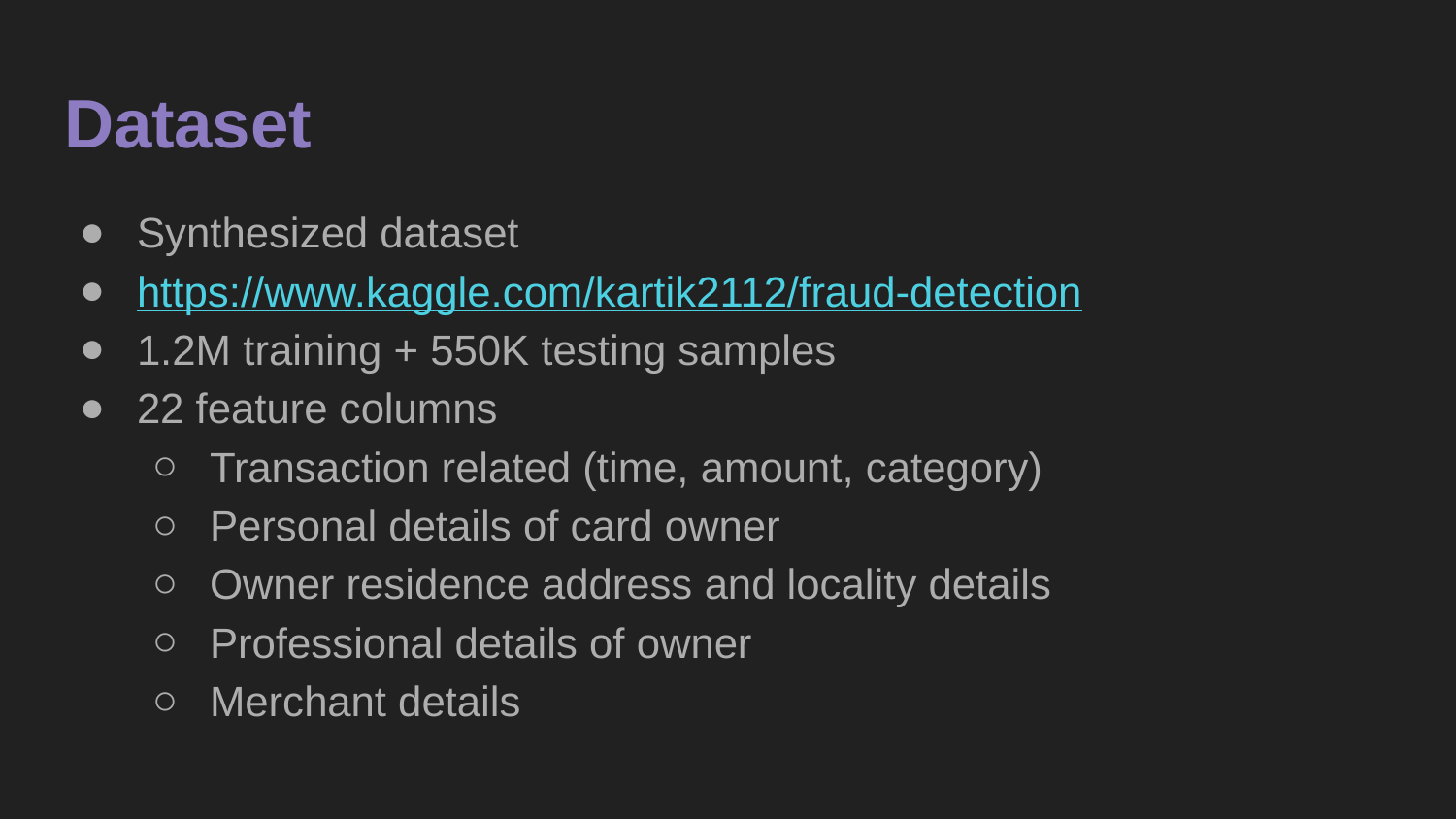

# Dataset
Synthesized dataset
https://www.kaggle.com/kartik2112/fraud-detection
1.2M training + 550K testing samples
22 feature columns
Transaction related (time, amount, category)
Personal details of card owner
Owner residence address and locality details
Professional details of owner
Merchant details